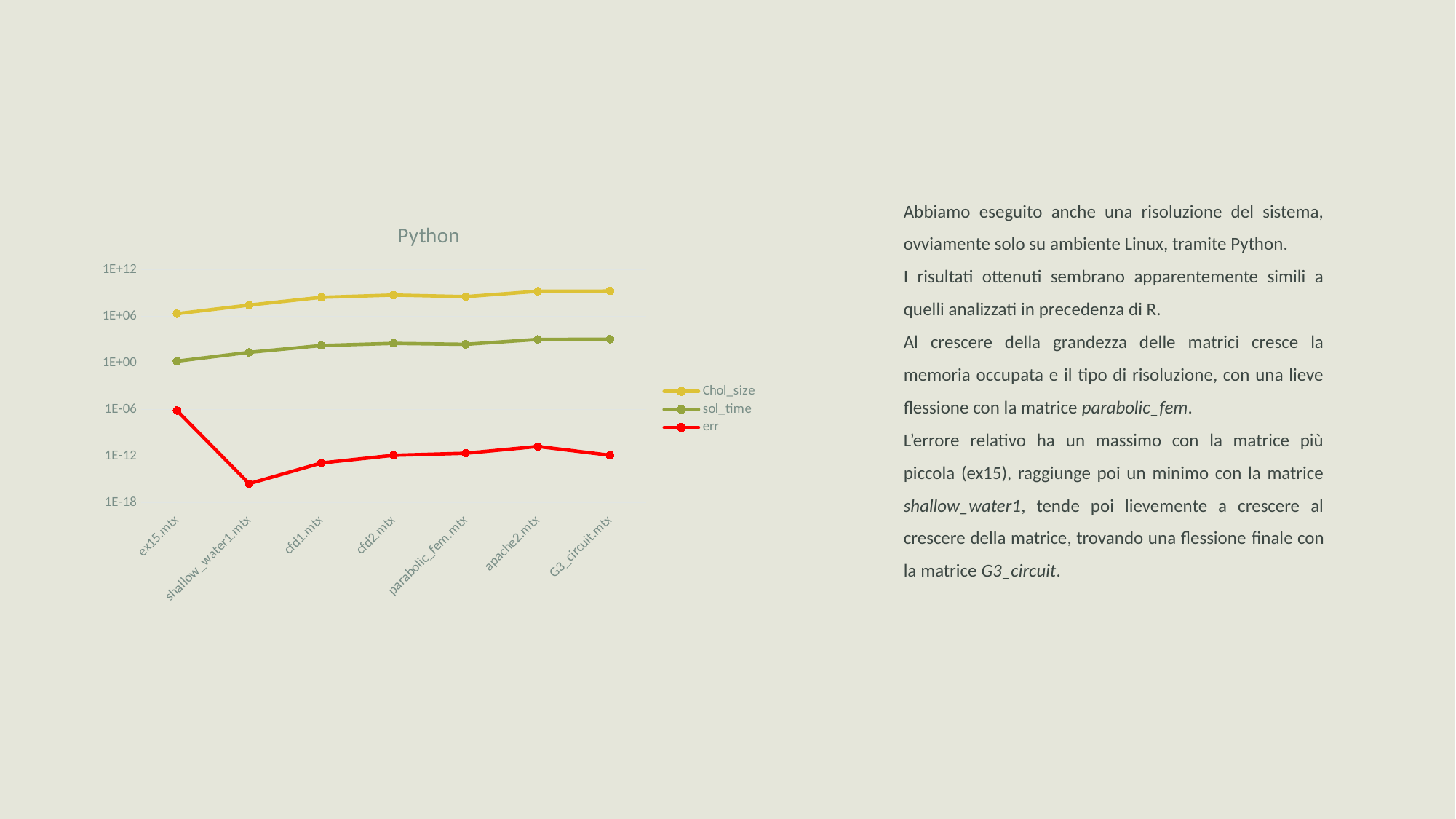

Abbiamo eseguito anche una risoluzione del sistema, ovviamente solo su ambiente Linux, tramite Python.
I risultati ottenuti sembrano apparentemente simili a quelli analizzati in precedenza di R.
Al crescere della grandezza delle matrici cresce la memoria occupata e il tipo di risoluzione, con una lieve flessione con la matrice parabolic_fem.
L’errore relativo ha un massimo con la matrice più piccola (ex15), raggiunge poi un minimo con la matrice shallow_water1, tende poi lievemente a crescere al crescere della matrice, trovando una flessione finale con la matrice G3_circuit.

### Chart: Python

| Category |  |  |  |
|---|---|---|---|
| ex15.mtx | 2129136.0 | 1.65653228759766 | 7.29857347675095e-07 |
| shallow_water1.mtx | 27083120.0 | 22.6922035217285 | 2.79058458269633e-16 |
| cfd1.mtx | 272271008.0 | 170.428991317749 | 1.3026412782843e-13 |
| cfd2.mtx | 531014880.0 | 325.010061264038 | 1.27750318052995e-12 |
| parabolic_fem.mtx | 335653536.0 | 245.449781417847 | 2.30788953799133e-12 |
| apache2.mtx | 1639027704.0 | 1062.64734268188 | 1.72180143365503e-11 |
| G3_circuit.mtx | 1754322104.0 | 1106.62651062012 | 1.2908723645494e-12 |